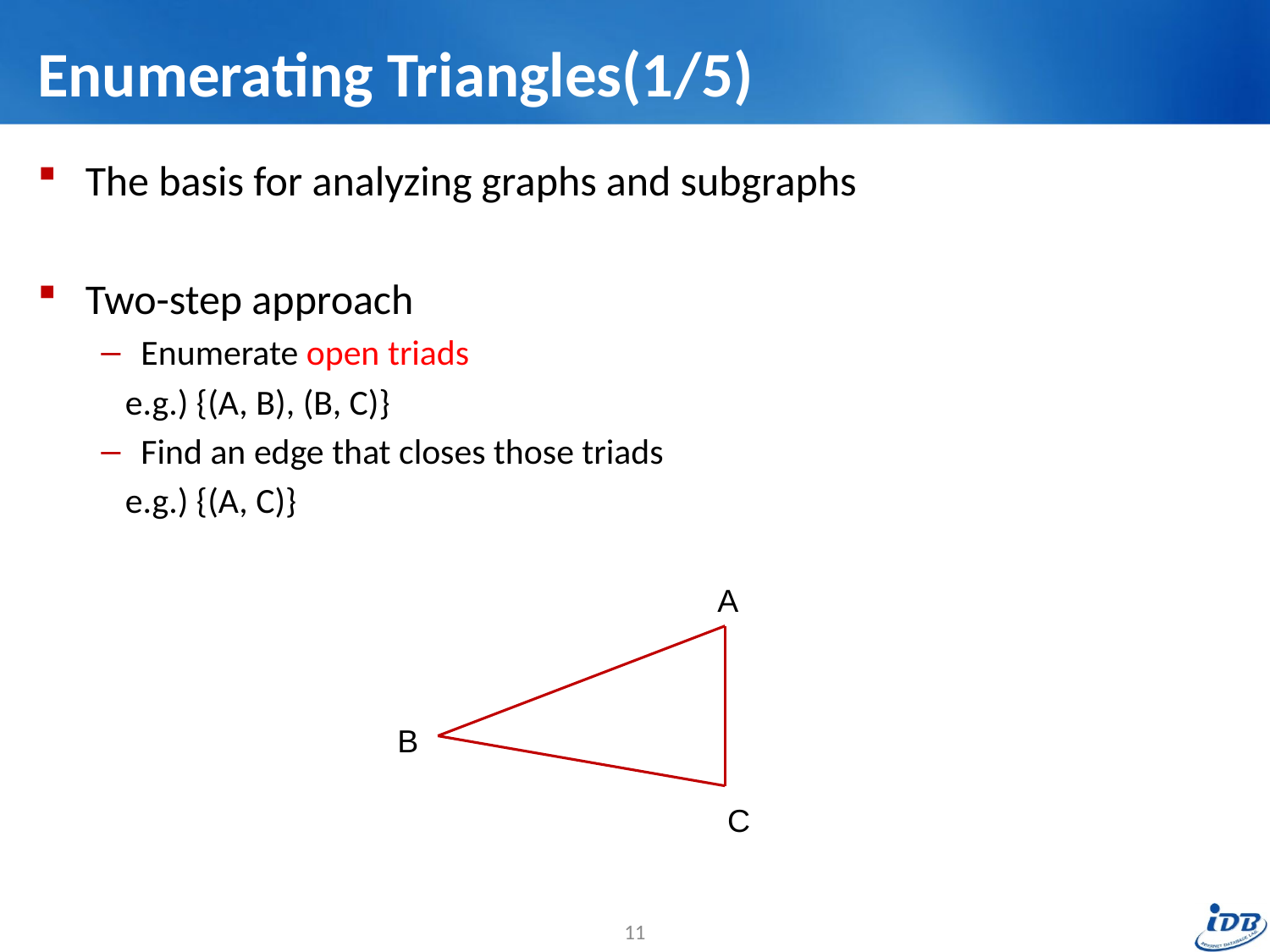

# Enumerating Triangles(1/5)
The basis for analyzing graphs and subgraphs

Two-step approach
Enumerate open triads
   e.g.) {(A, B), (B, C)}
Find an edge that closes those triads
   e.g.) {(A, C)}

A
B
C
11